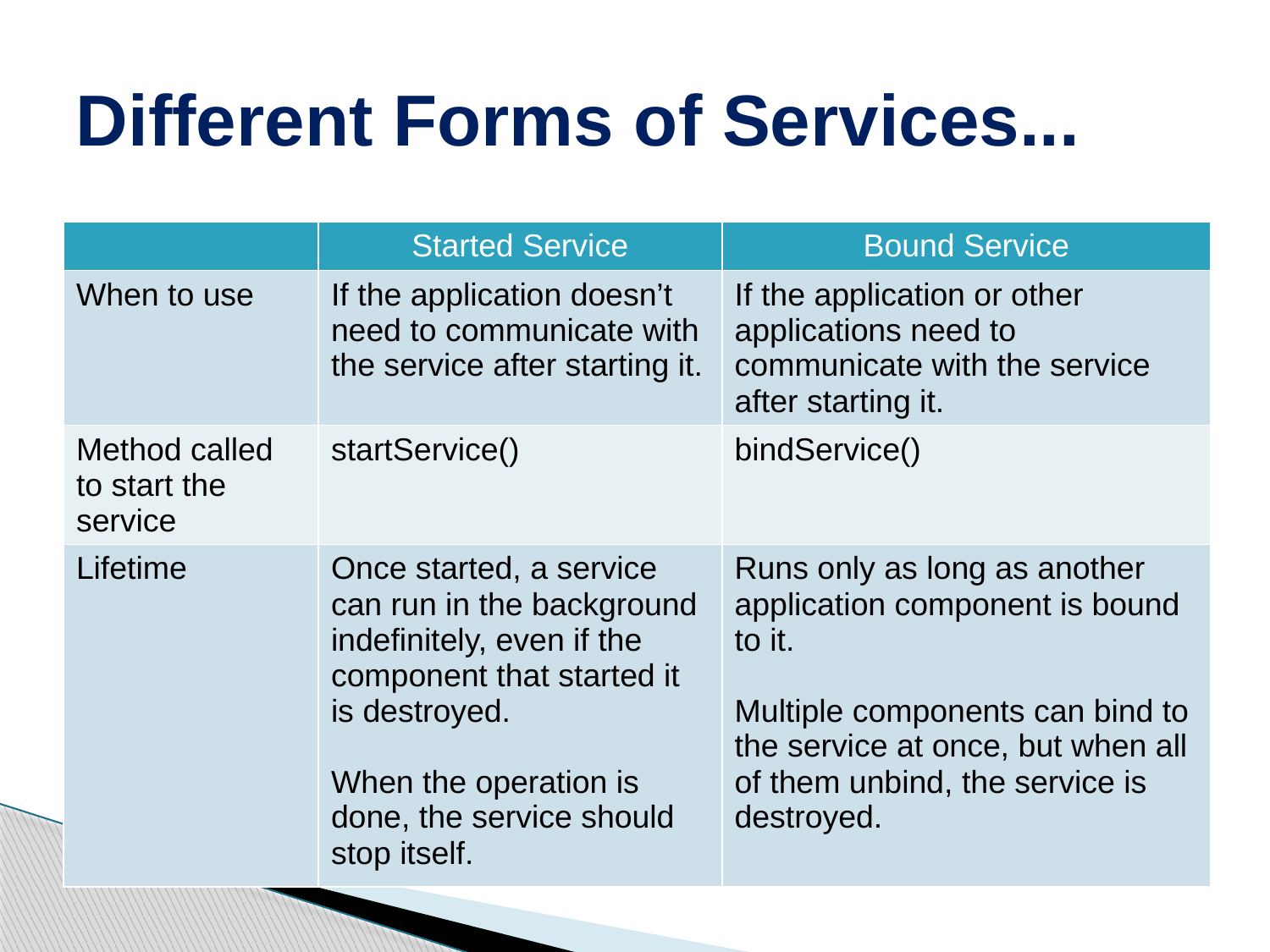

# Different Forms of Services...
|  | Started Service | Bound Service |
| --- | --- | --- |
| When to use | If the application doesn’t need to communicate with the service after starting it. | If the application or other applications need to communicate with the service after starting it. |
| Method called to start the service | startService() | bindService() |
| Lifetime | Once started, a service can run in the background indefinitely, even if the component that started it is destroyed. When the operation is done, the service should stop itself. | Runs only as long as another application component is bound to it. Multiple components can bind to the service at once, but when all of them unbind, the service is destroyed. |